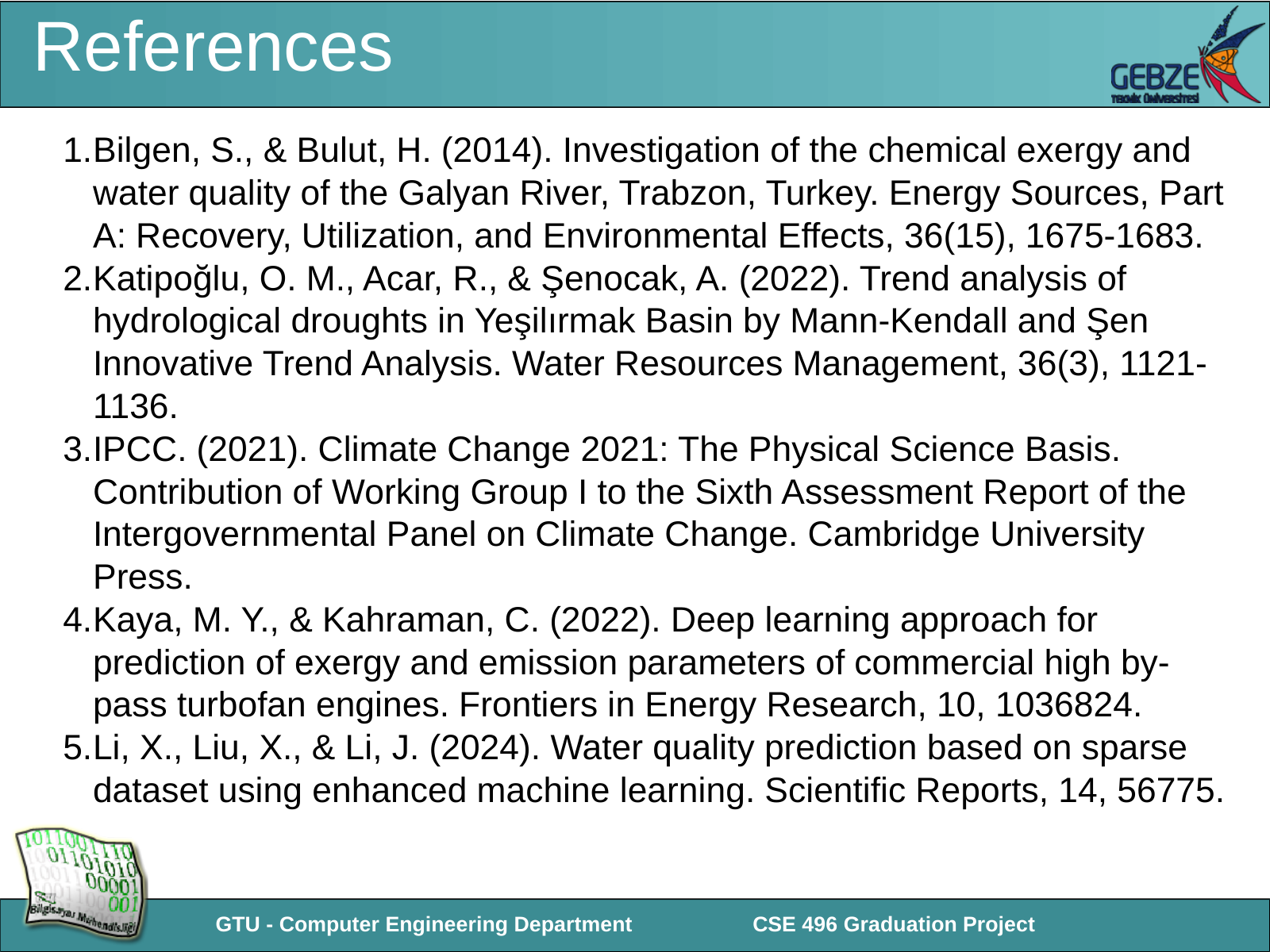

References

Bilgen, S., & Bulut, H. (2014). Investigation of the chemical exergy and water quality of the Galyan River, Trabzon, Turkey. Energy Sources, Part A: Recovery, Utilization, and Environmental Effects, 36(15), 1675-1683.
Katipoğlu, O. M., Acar, R., & Şenocak, A. (2022). Trend analysis of hydrological droughts in Yeşilırmak Basin by Mann-Kendall and Şen Innovative Trend Analysis. Water Resources Management, 36(3), 1121-1136.
IPCC. (2021). Climate Change 2021: The Physical Science Basis. Contribution of Working Group I to the Sixth Assessment Report of the Intergovernmental Panel on Climate Change. Cambridge University Press.
Kaya, M. Y., & Kahraman, C. (2022). Deep learning approach for prediction of exergy and emission parameters of commercial high by-pass turbofan engines. Frontiers in Energy Research, 10, 1036824.
Li, X., Liu, X., & Li, J. (2024). Water quality prediction based on sparse dataset using enhanced machine learning. Scientific Reports, 14, 56775.

GTU - Computer Engineering Department
CSE 496 Graduation Project

BİL 495/496 Bitirme Projesi
GTÜ - Bilgisayar Mühendisliği Bölümü